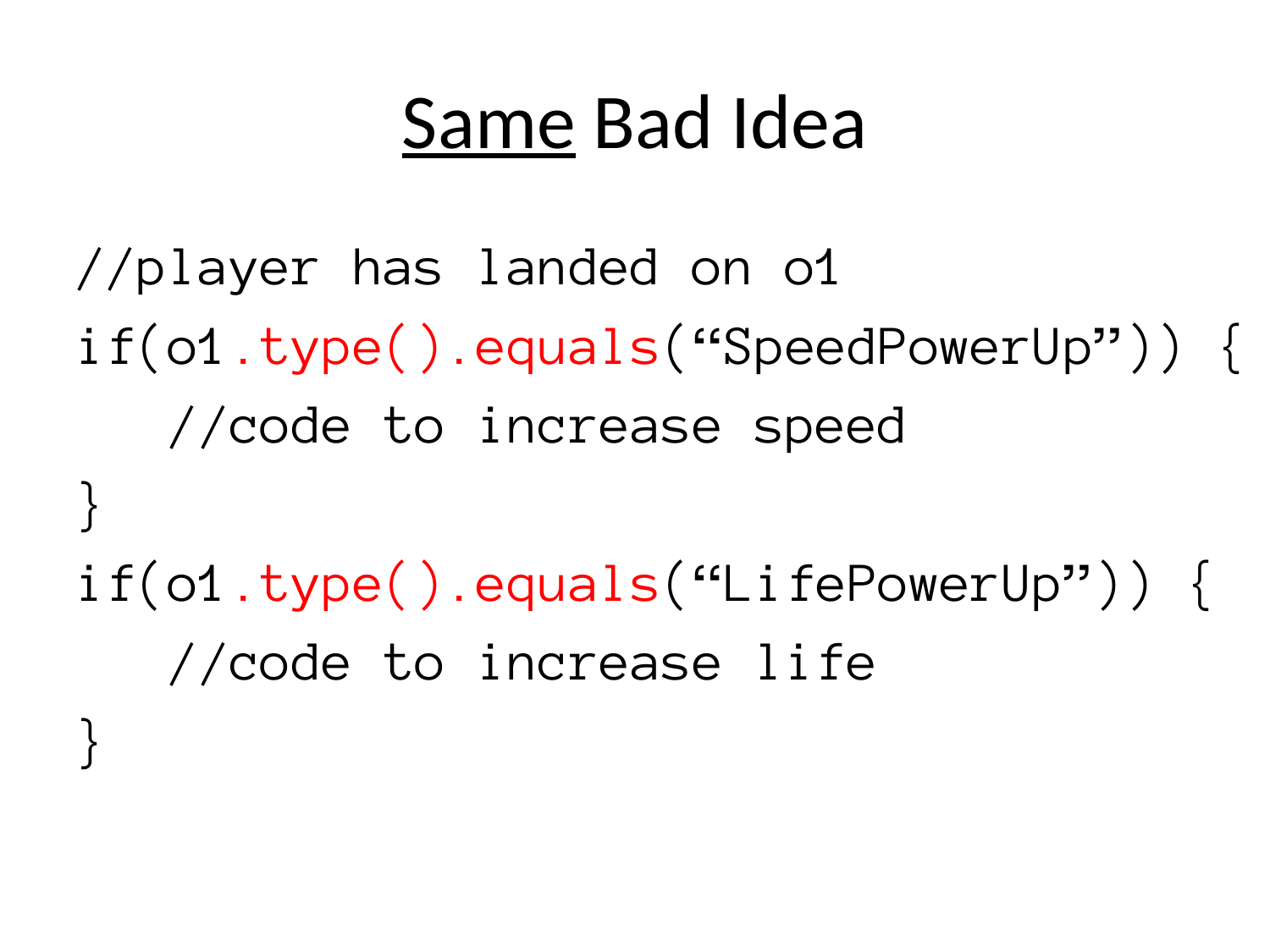

# Same Bad Idea
//player has landed on o1
if(o1.type().equals(“SpeedPowerUp”)) {
   //code to increase speed
}
if(o1.type().equals(“LifePowerUp”)) {
   //code to increase life
}